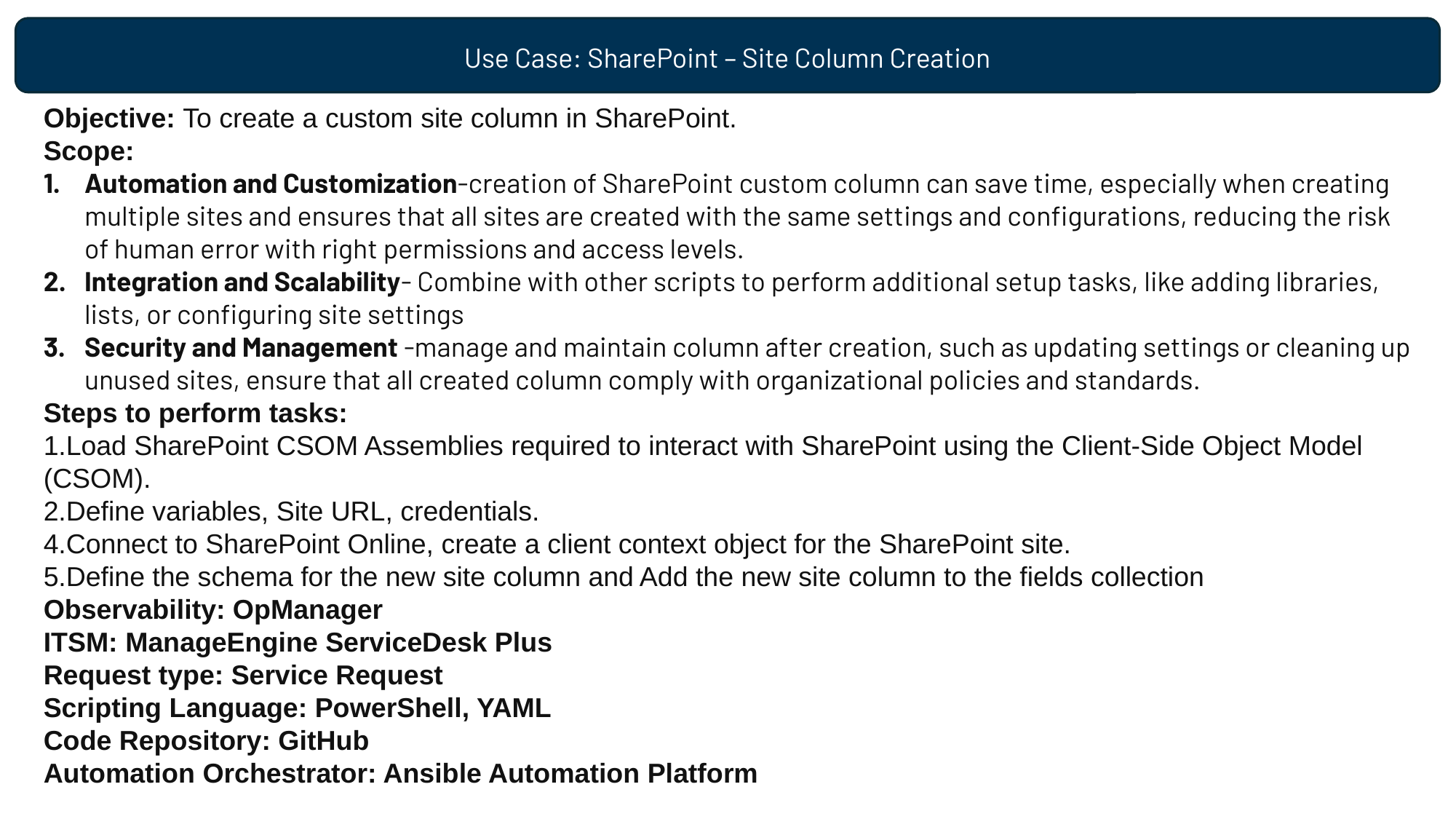

Use Case: SharePoint – Site Column Creation

Objective: To create a custom site column in SharePoint.
Scope:
Automation and Customization-creation of SharePoint custom column can save time, especially when creating multiple sites and ensures that all sites are created with the same settings and configurations, reducing the risk of human error with right permissions and access levels.
Integration and Scalability- Combine with other scripts to perform additional setup tasks, like adding libraries, lists, or configuring site settings
Security and Management -manage and maintain column after creation, such as updating settings or cleaning up unused sites, ensure that all created column comply with organizational policies and standards.
Steps to perform tasks:
1.Load SharePoint CSOM Assemblies required to interact with SharePoint using the Client-Side Object Model (CSOM).
2.Define variables, Site URL, credentials.
4.Connect to SharePoint Online, create a client context object for the SharePoint site.
5.Define the schema for the new site column and Add the new site column to the fields collection
Observability: OpManager
ITSM: ManageEngine ServiceDesk Plus
Request type: Service Request
Scripting Language: PowerShell, YAML
Code Repository: GitHub
Automation Orchestrator: Ansible Automation Platform